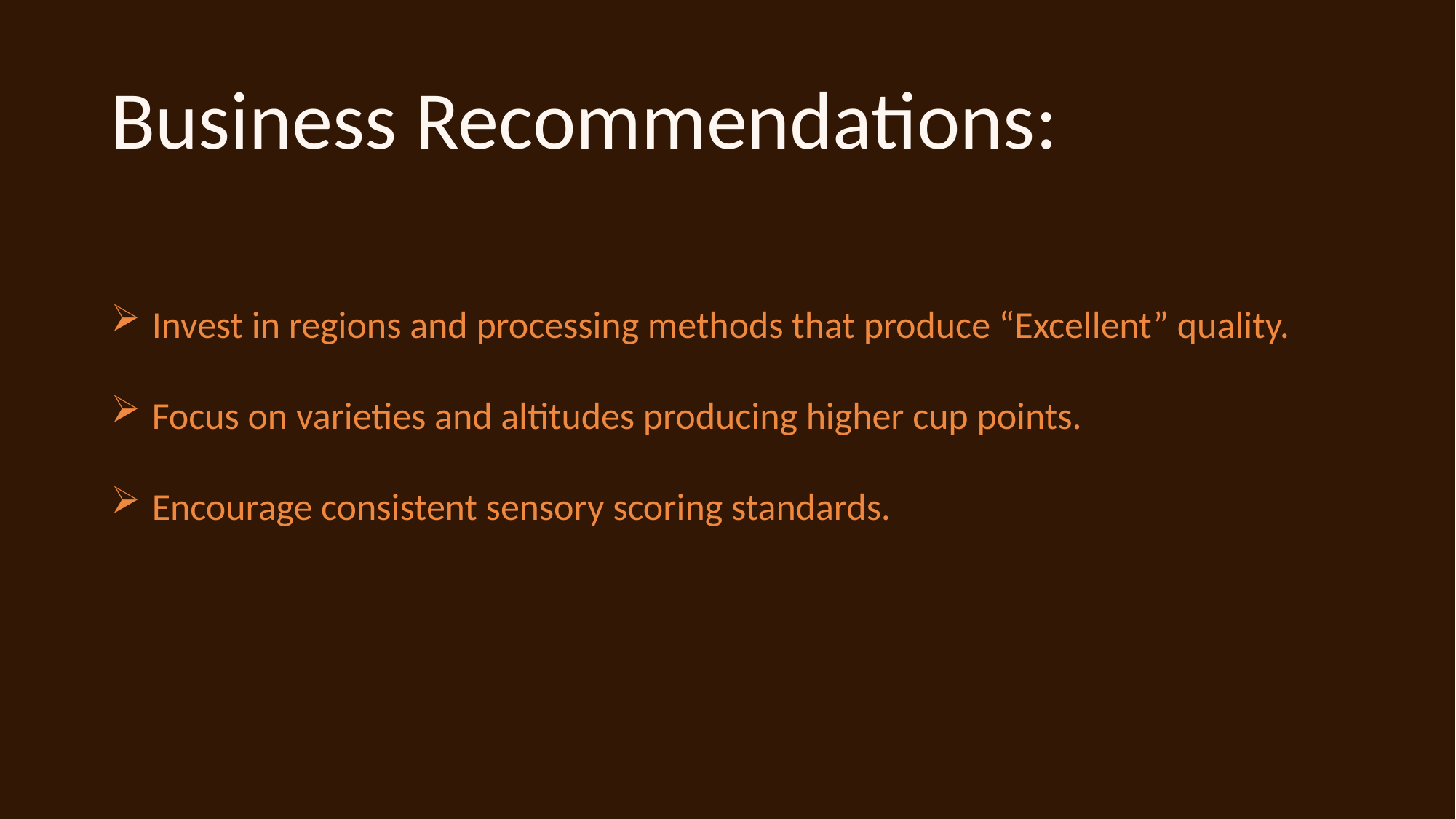

# Business Recommendations:
Invest in regions and processing methods that produce “Excellent” quality.
Focus on varieties and altitudes producing higher cup points.
Encourage consistent sensory scoring standards.